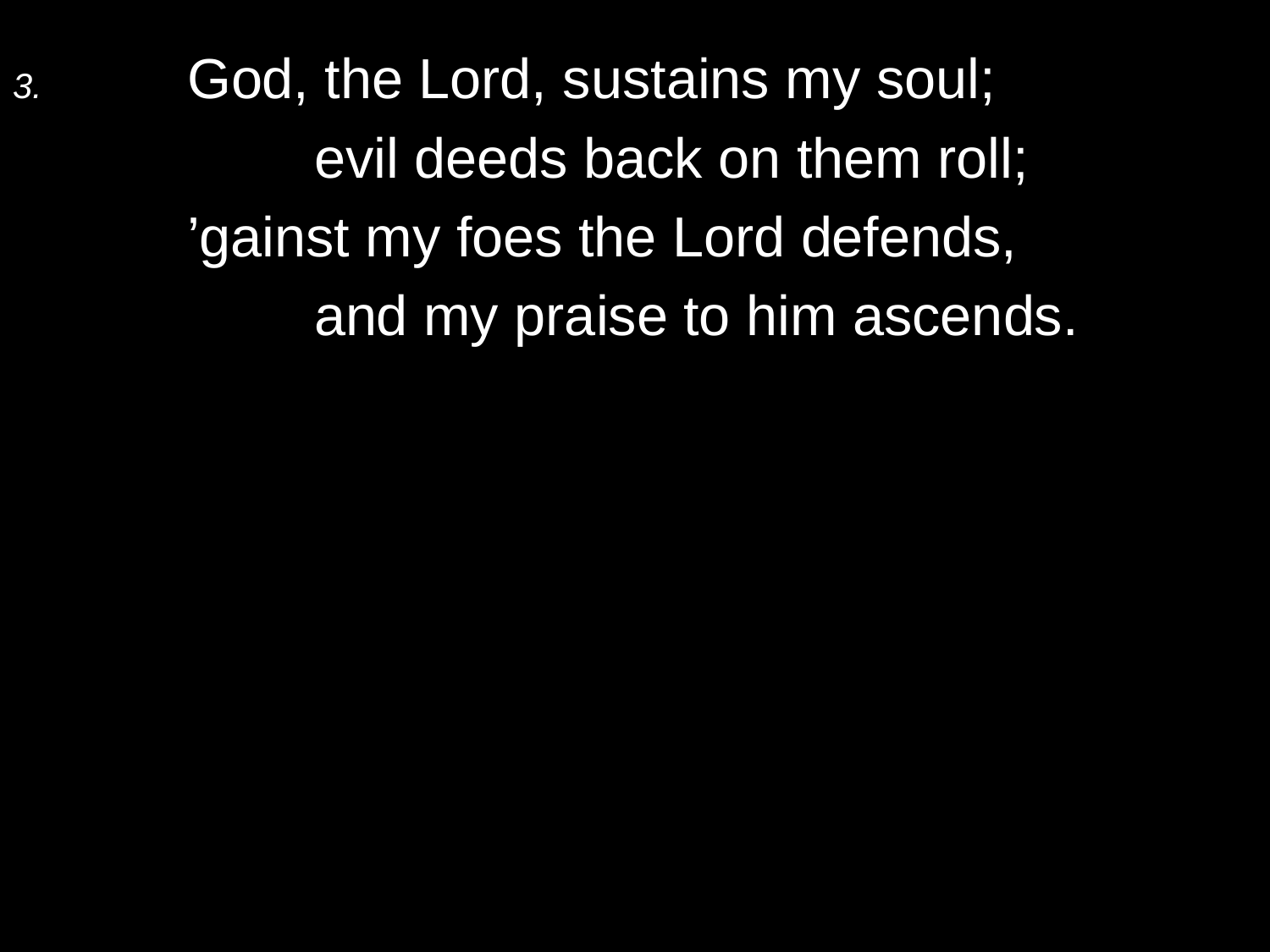

3.	God, the Lord, sustains my soul;
		evil deeds back on them roll;
	’gainst my foes the Lord defends,
		and my praise to him ascends.